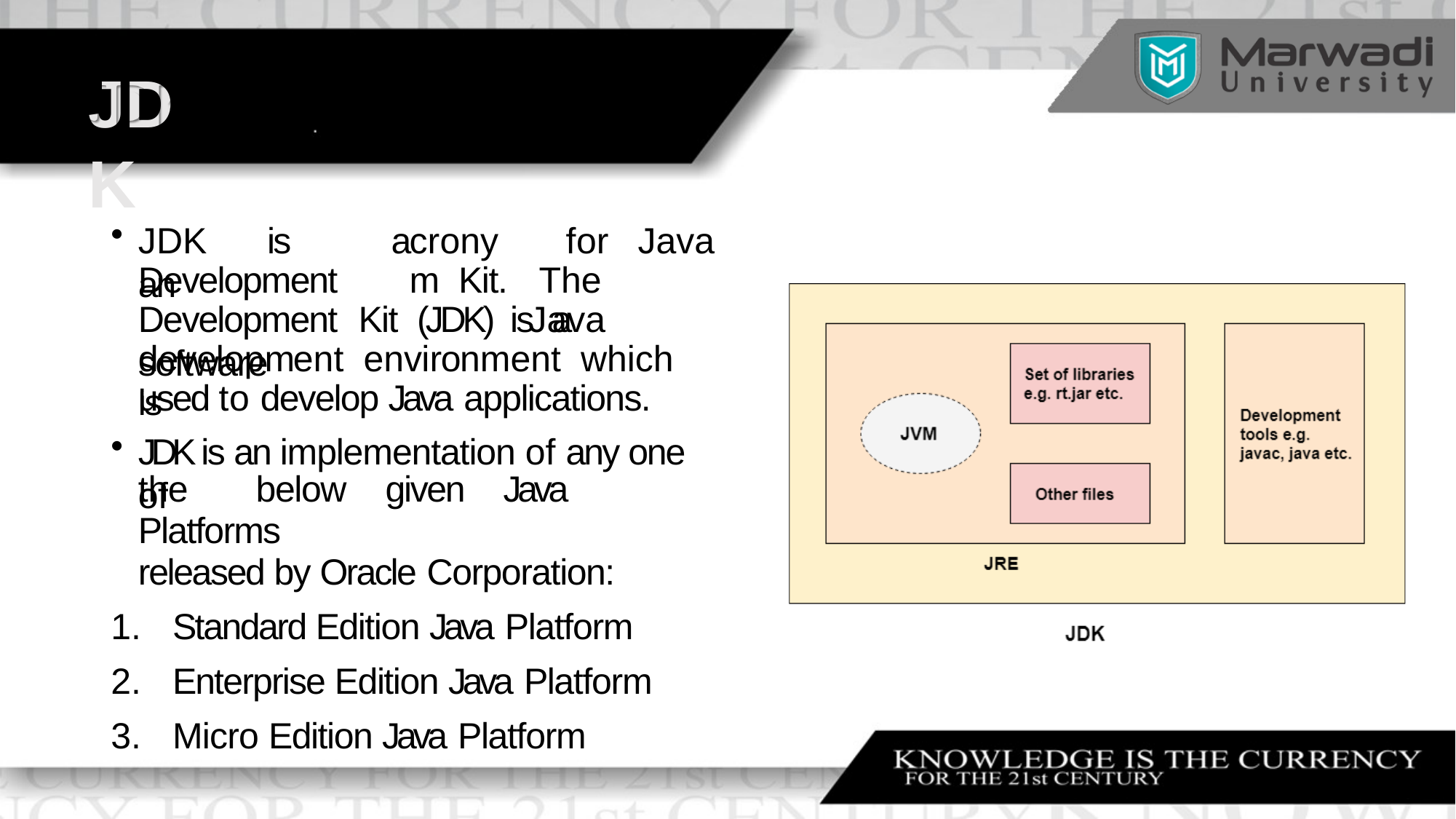

# JDK
JDK	is	an
acronym  Kit.
for	Java  The	 Java
Development

Development	Kit	(JDK)	is	a	software
development	environment	which	is
used to develop Java applications.
JDK is an implementation of any one of
the	below	given	Java	Platforms
released by Oracle Corporation:
Standard Edition Java Platform
Enterprise Edition Java Platform
Micro Edition Java Platform
•	Author Detail